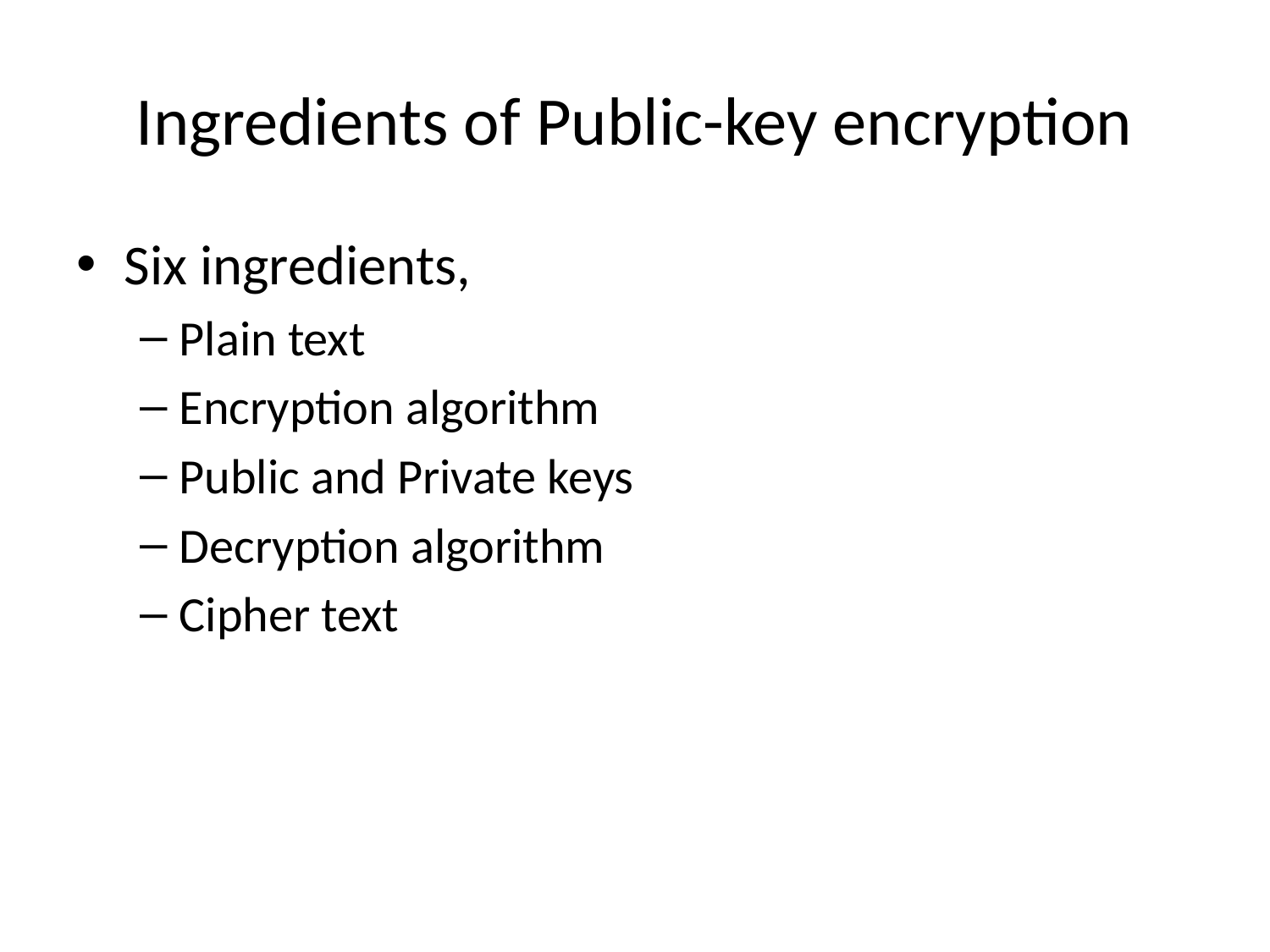

# Ingredients of Public-key encryption
Six ingredients,
Plain text
Encryption algorithm
Public and Private keys
Decryption algorithm
Cipher text